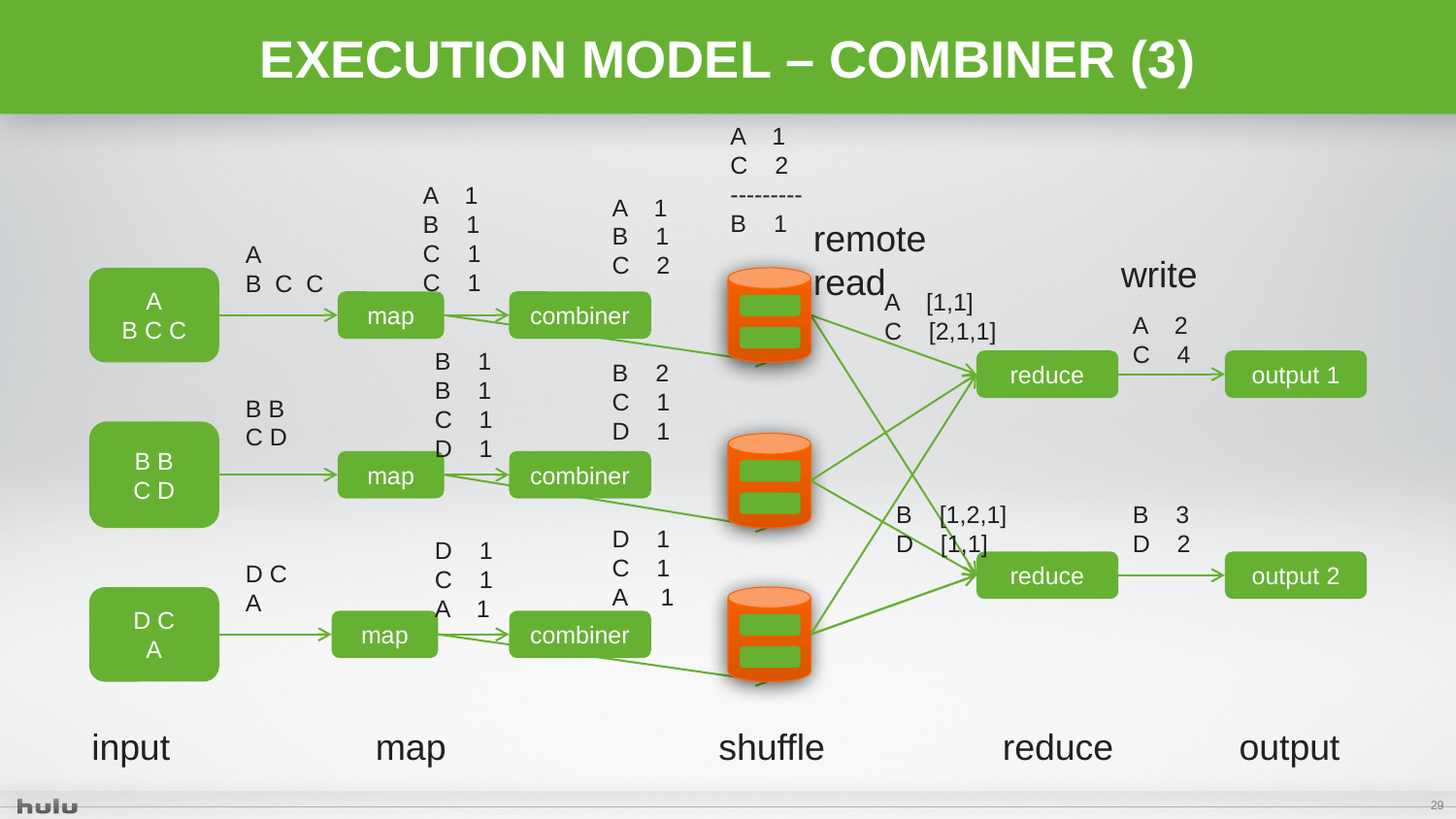

# Execution model – Combiner (3)
A    1
C    2
---------
B    1
A    1
B    1
C    1
C    1
A    1
B    1
C    2
remote
read
A
B  C  C
write
A
B C C
B B
C D
D C
A

A    [1,1]
C    [2,1,1]
map
combiner
combiner
combiner
A    2
C    4
B    1
B    1
C    1
D    1
B    2
C    1
D    1
reduce
output 1
output 2
B B
C D

map
B    [1,2,1]
D    [1,1]
B    3
D    2
D    1
C    1
A     1
D    1
C    1
A    1
D C
A
reduce

map
input
map
shuffle
reduce
output

29